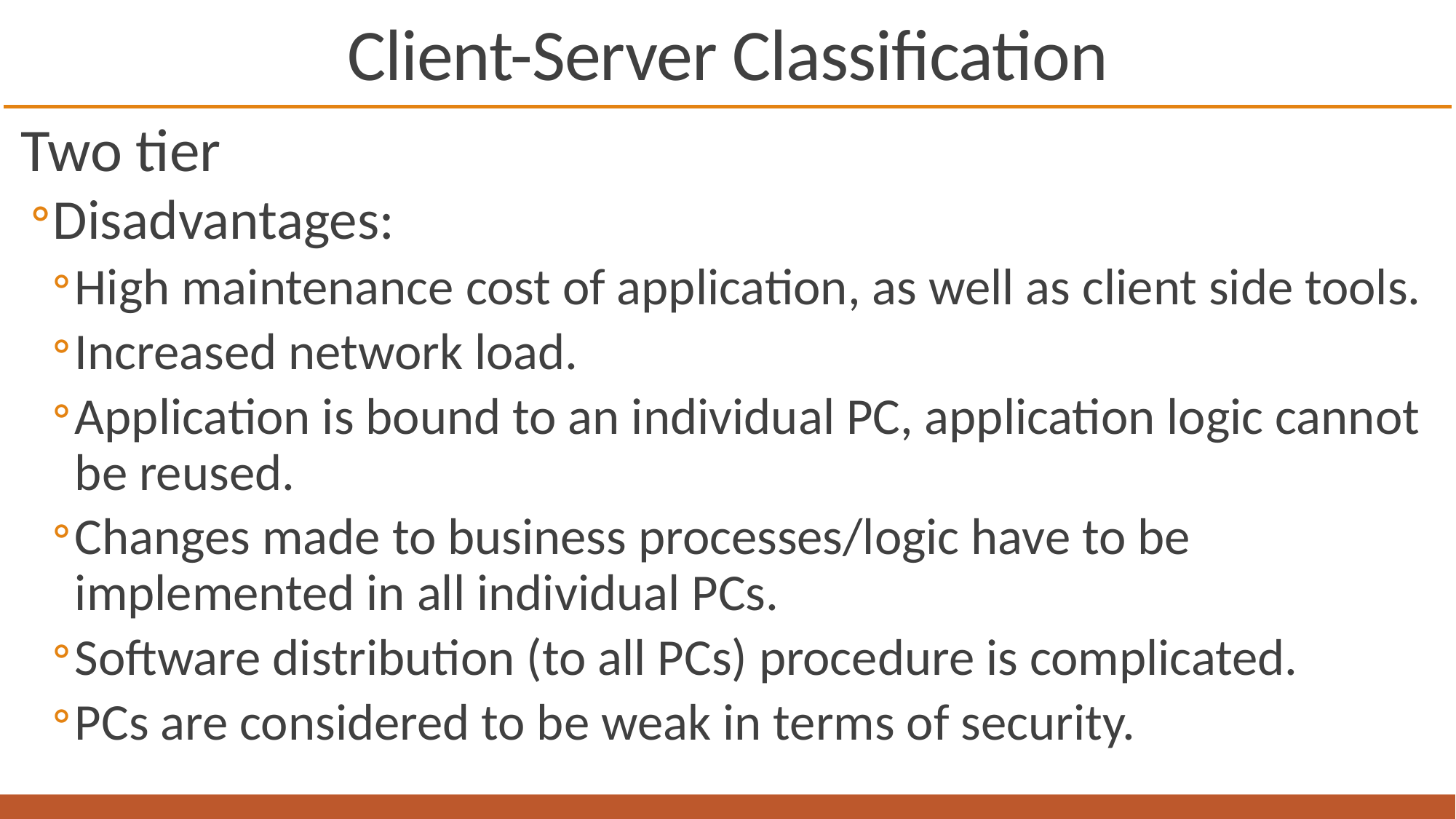

# Client-Server Classification
Two tier
Disadvantages:
High maintenance cost of application, as well as client side tools.
Increased network load.
Application is bound to an individual PC, application logic cannot be reused.
Changes made to business processes/logic have to be implemented in all individual PCs.
Software distribution (to all PCs) procedure is complicated.
PCs are considered to be weak in terms of security.